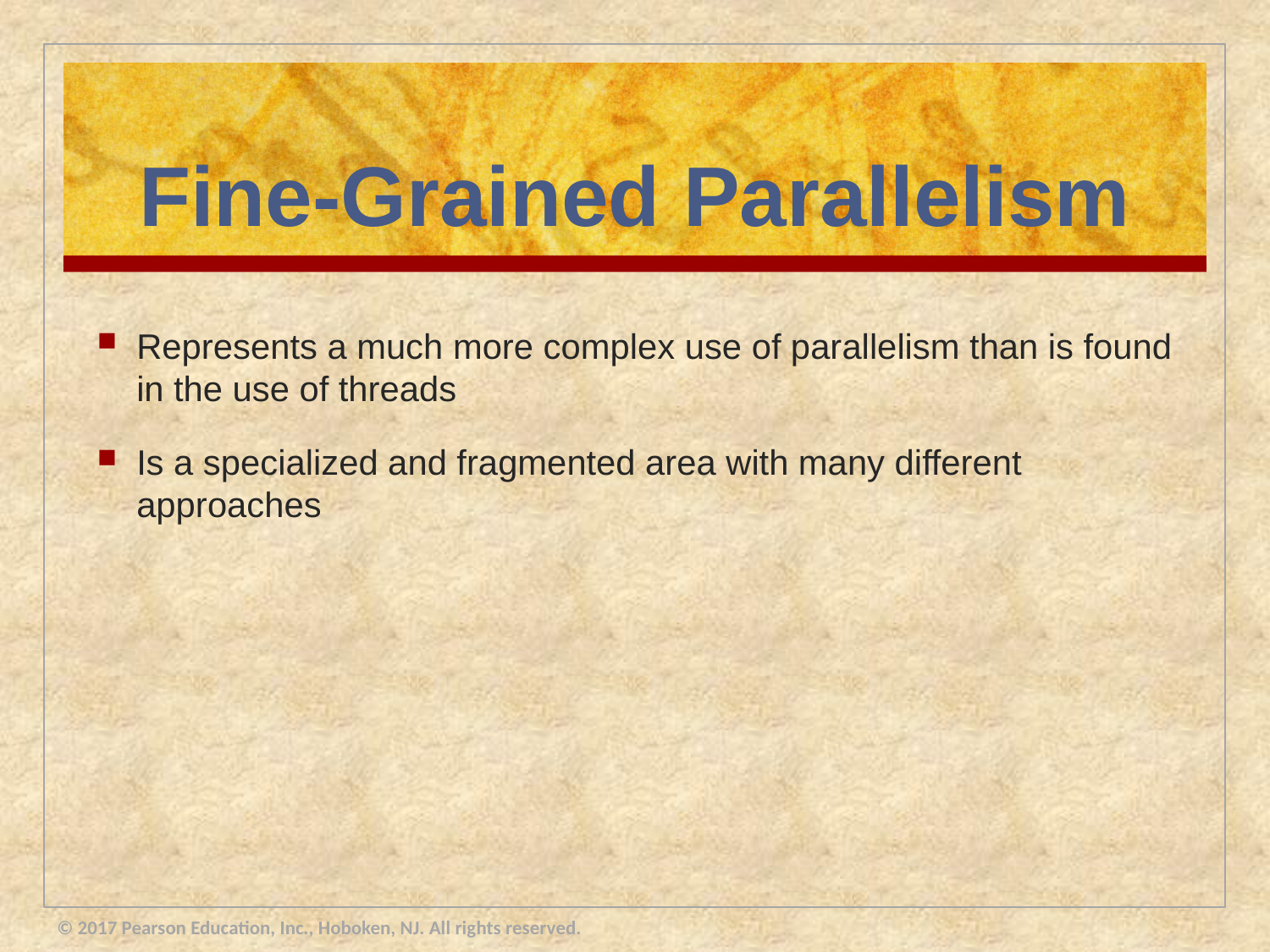

# Fine-Grained Parallelism
Represents a much more complex use of parallelism than is found in the use of threads
Is a specialized and fragmented area with many different approaches
© 2017 Pearson Education, Inc., Hoboken, NJ. All rights reserved.